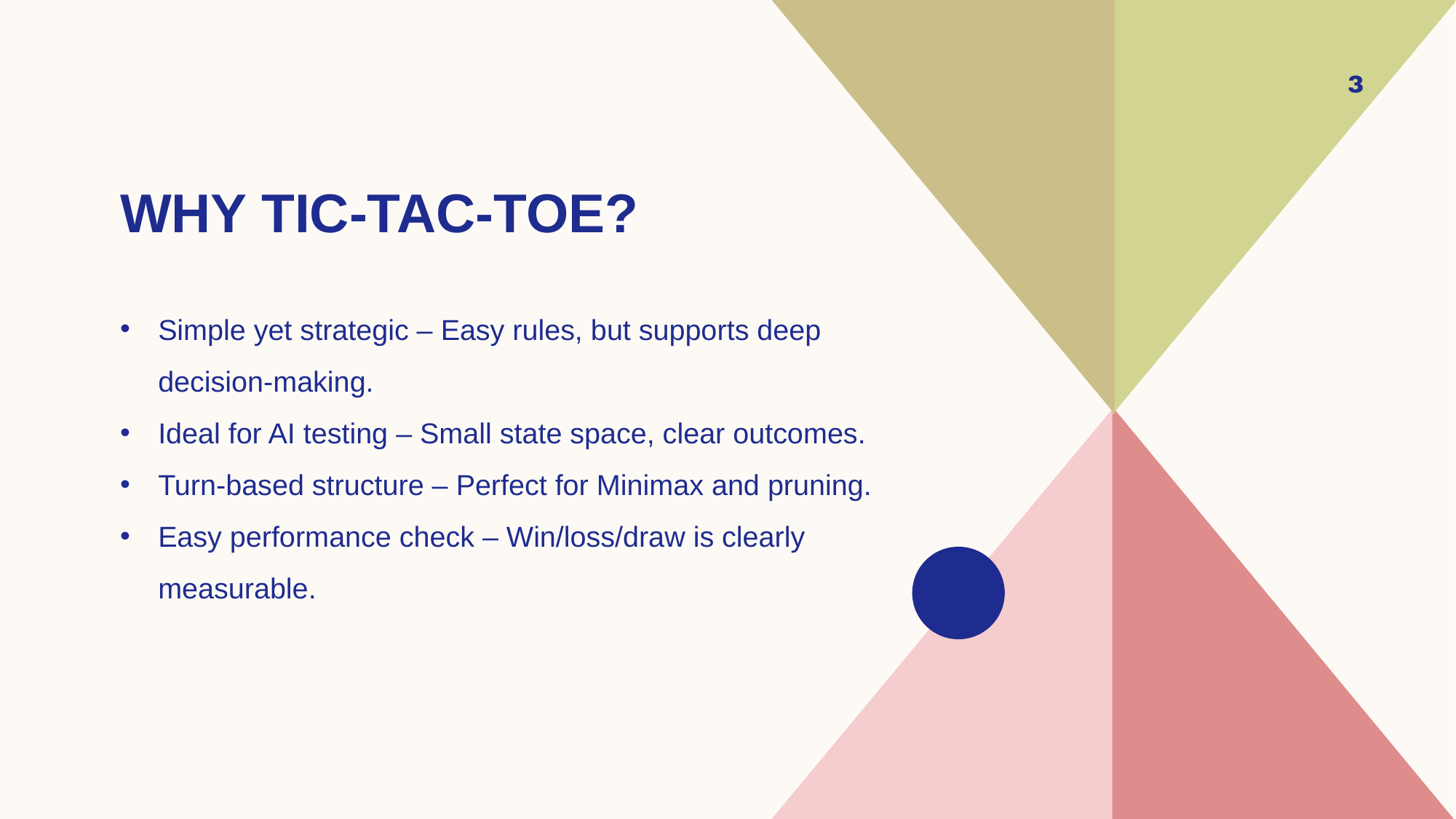

3
# Why Tic-Tac-Toe?
Simple yet strategic – Easy rules, but supports deep decision-making.
Ideal for AI testing – Small state space, clear outcomes.
Turn-based structure – Perfect for Minimax and pruning.
Easy performance check – Win/loss/draw is clearly measurable.